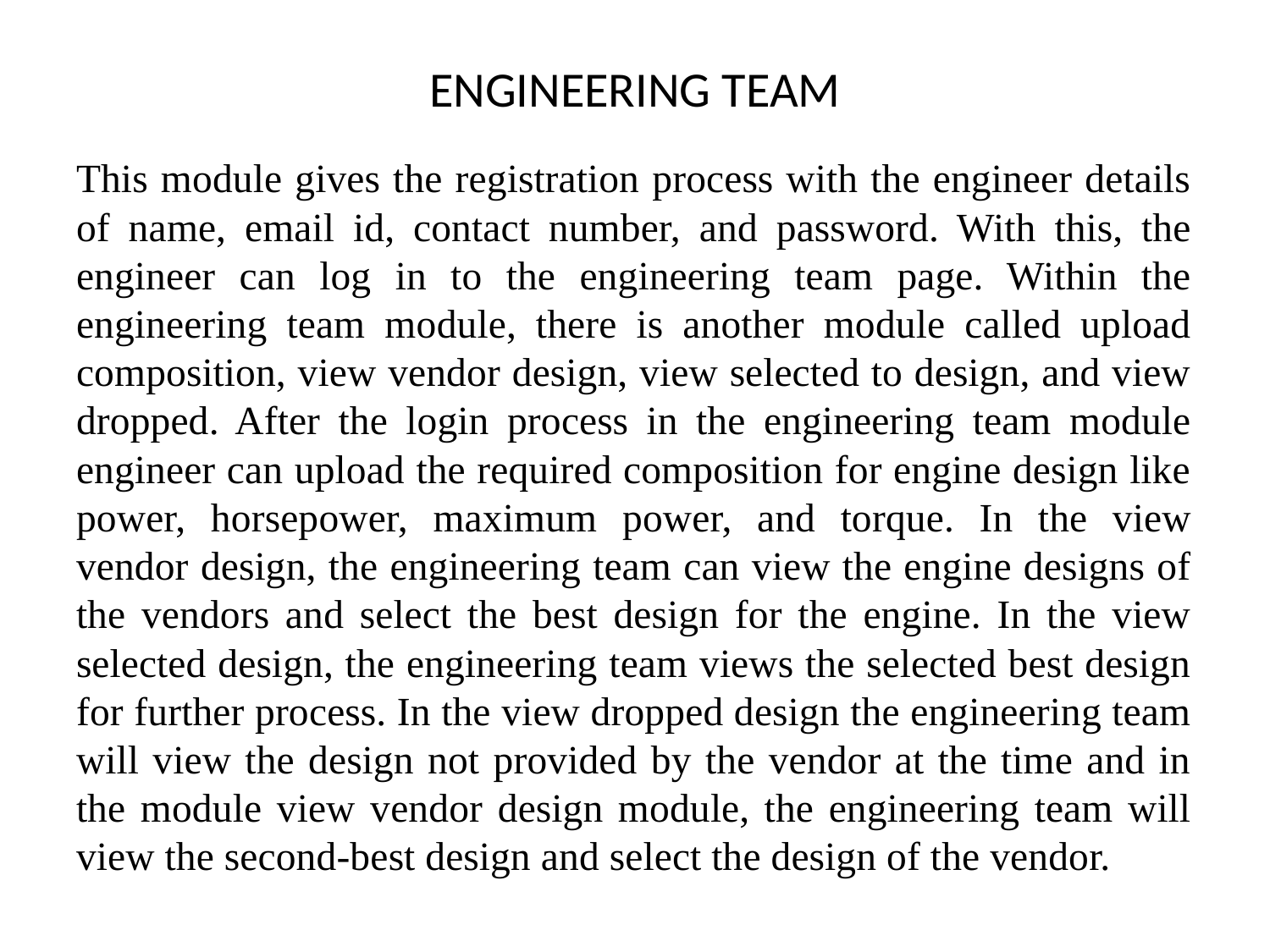

# ENGINEERING TEAM
This module gives the registration process with the engineer details of name, email id, contact number, and password. With this, the engineer can log in to the engineering team page. Within the engineering team module, there is another module called upload composition, view vendor design, view selected to design, and view dropped. After the login process in the engineering team module engineer can upload the required composition for engine design like power, horsepower, maximum power, and torque. In the view vendor design, the engineering team can view the engine designs of the vendors and select the best design for the engine. In the view selected design, the engineering team views the selected best design for further process. In the view dropped design the engineering team will view the design not provided by the vendor at the time and in the module view vendor design module, the engineering team will view the second-best design and select the design of the vendor.